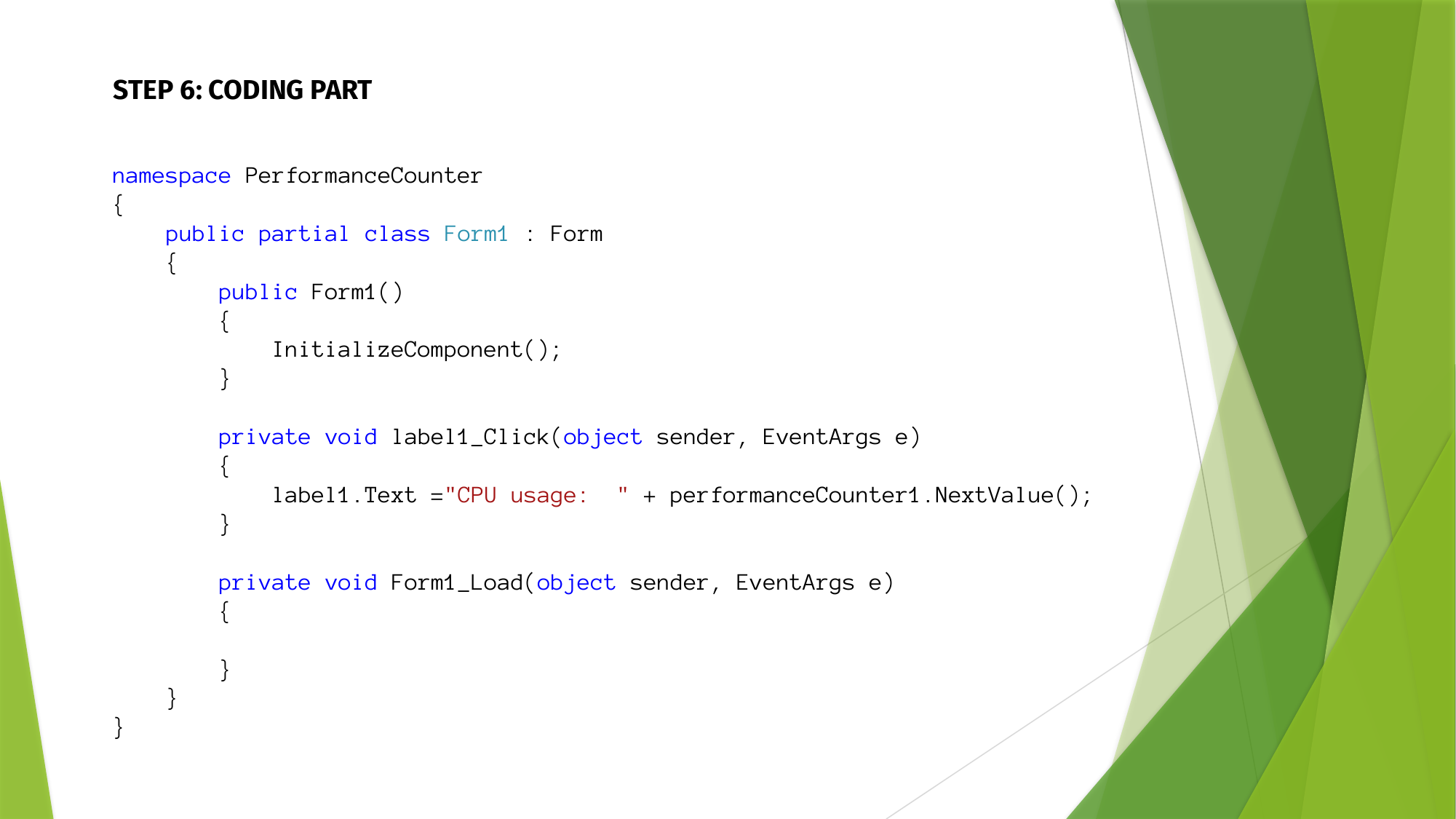

STEP 6: CODING PART
namespace PerformanceCounter
{
    public partial class Form1 : Form
    {
        public Form1()
        {
            InitializeComponent();
        }

        private void label1_Click(object sender, EventArgs e)
        {
            label1.Text ="CPU usage:  " + performanceCounter1.NextValue();
        }

        private void Form1_Load(object sender, EventArgs e)
        {

        }
    }
}